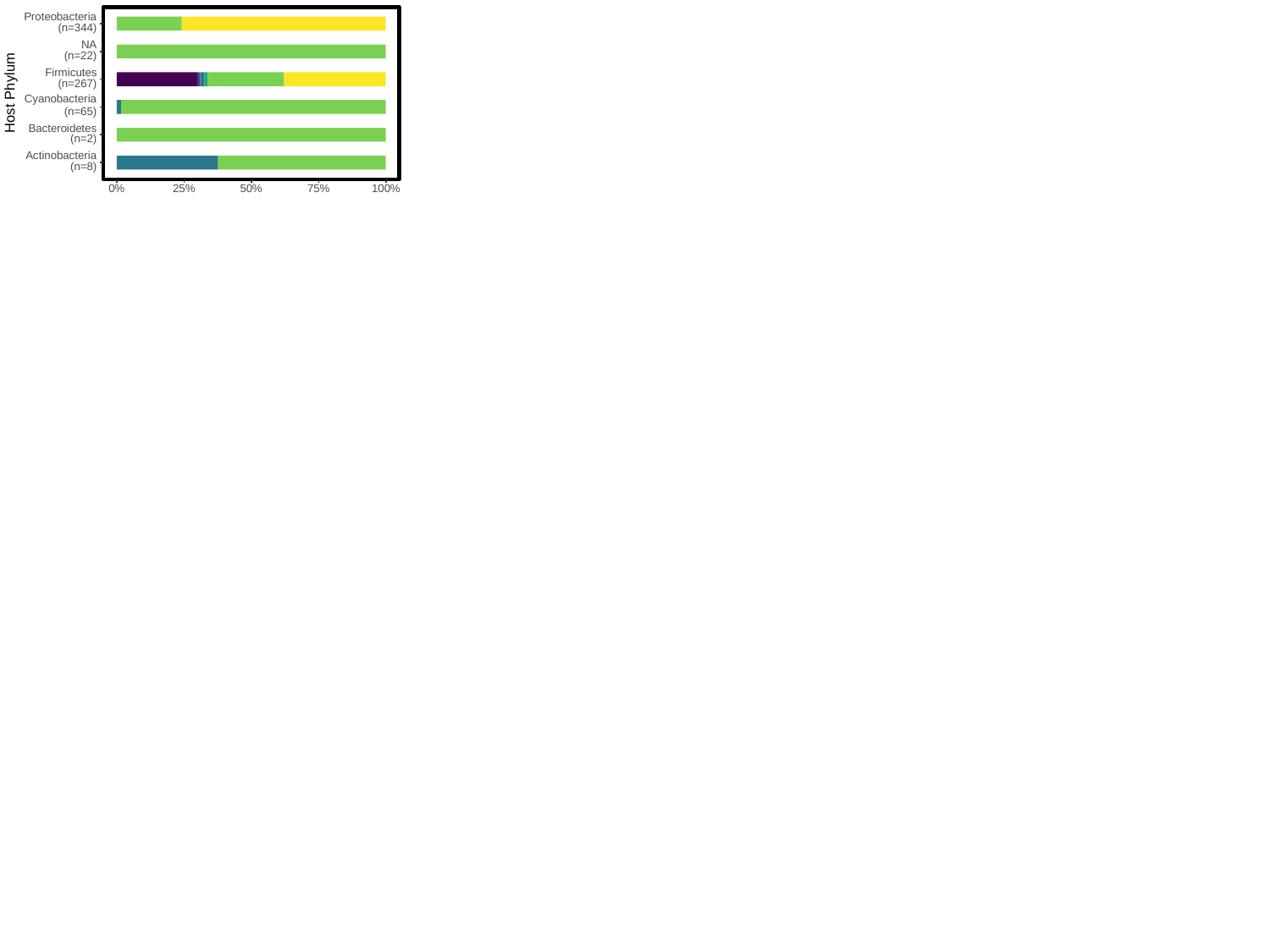

Proteobacteria

(n=344)

NA

(n=22)

Firmicutes

(n=267)

Host Phylum
Cyanobacteria

(n=65)

Bacteroidetes

(n=2)

Actinobacteria

(n=8)

0%
25%
50%
75%
100%